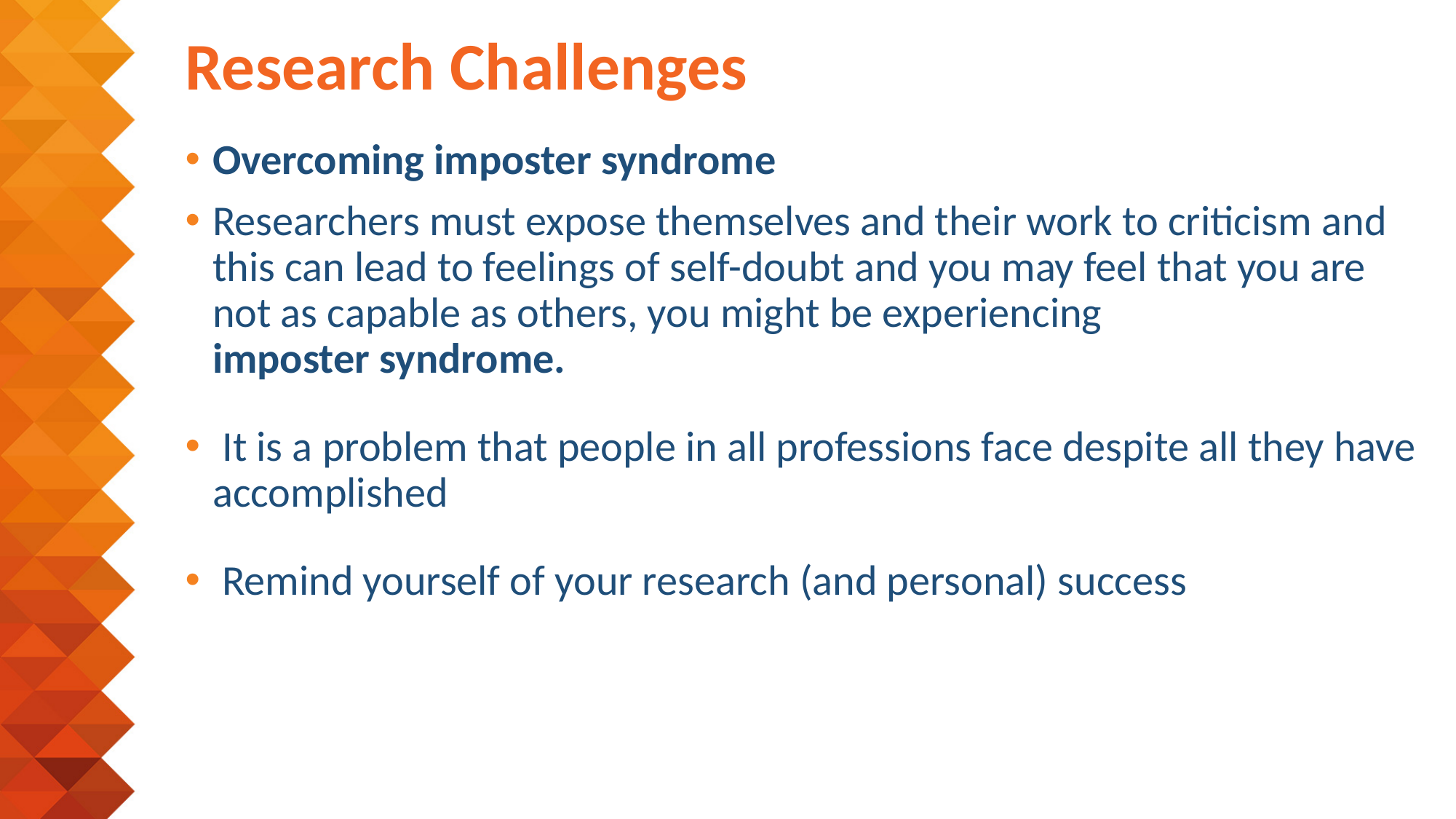

# Research Challenges
Overcoming imposter syndrome
Researchers must expose themselves and their work to criticism and this can lead to feelings of self-doubt and you may feel that you are not as capable as others, you might be experiencing imposter syndrome.
 It is a problem that people in all professions face despite all they have accomplished
 Remind yourself of your research (and personal) success